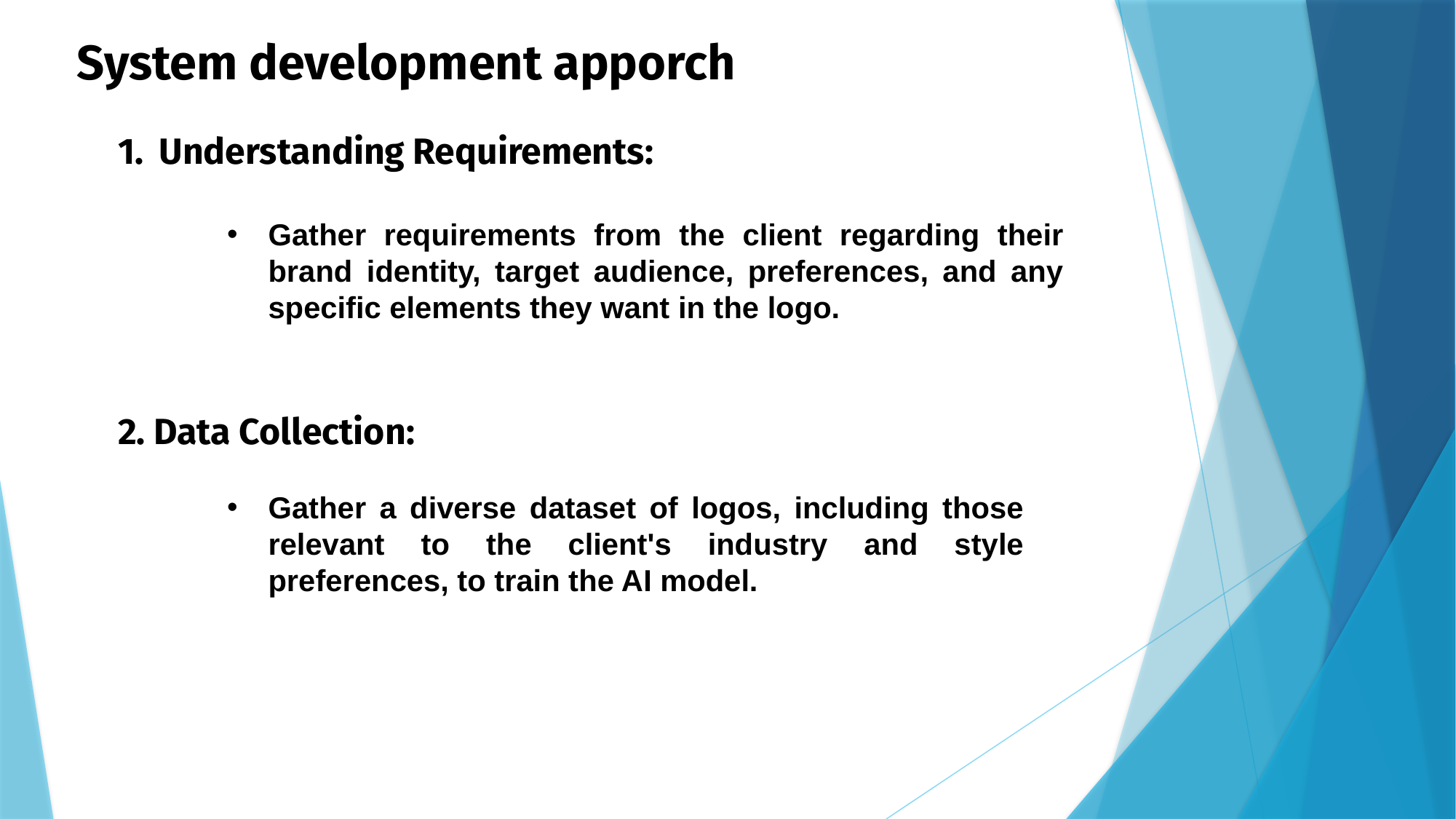

System development apporch
Understanding Requirements:

Gather requirements from the client regarding their brand identity, target audience, preferences, and any specific elements they want in the logo.
2. Data Collection:

Gather a diverse dataset of logos, including those relevant to the client's industry and style preferences, to train the AI model.